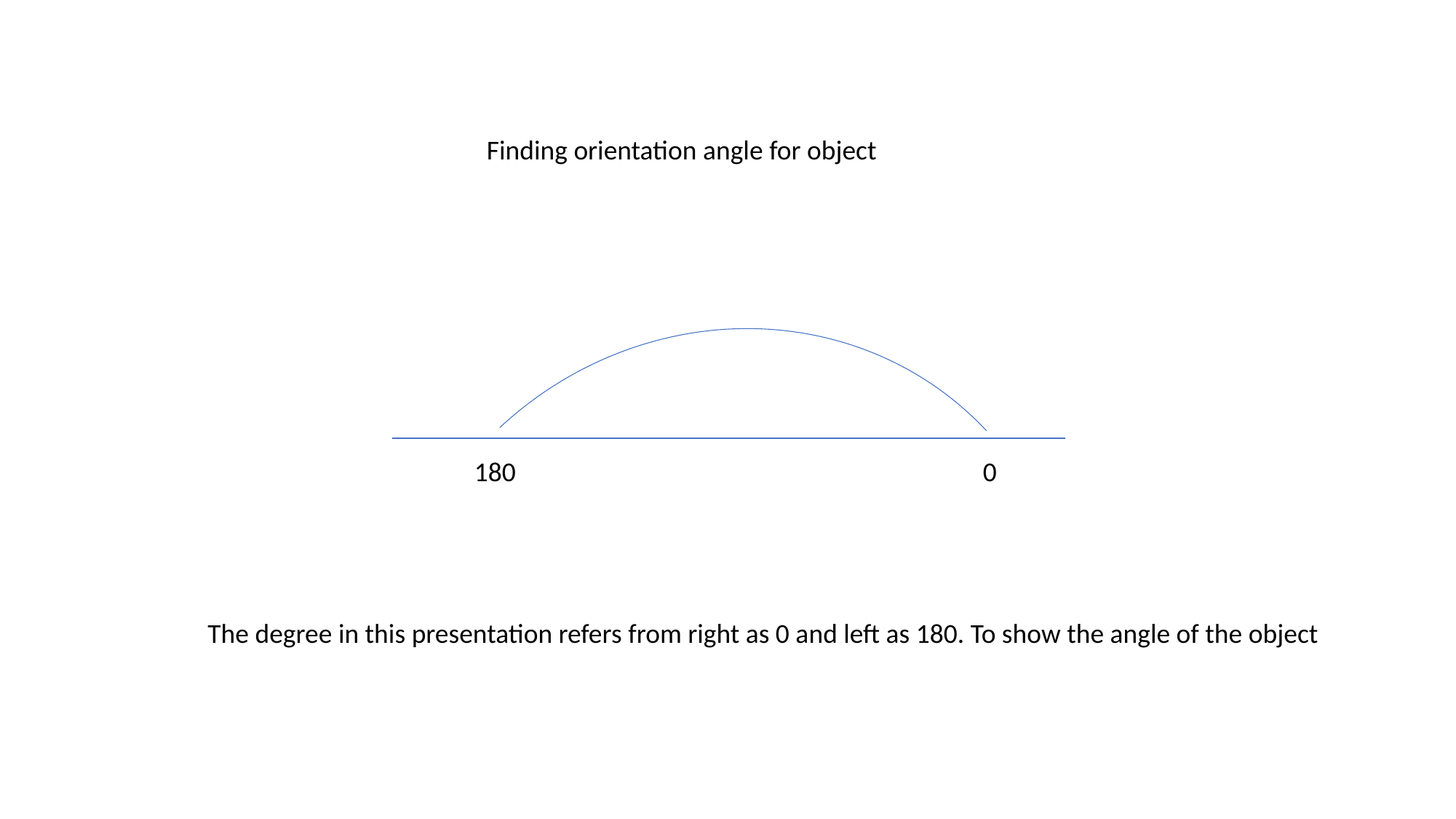

Finding orientation angle for object

180
0
The degree in this presentation refers from right as 0 and left as 180. To show the angle of the object